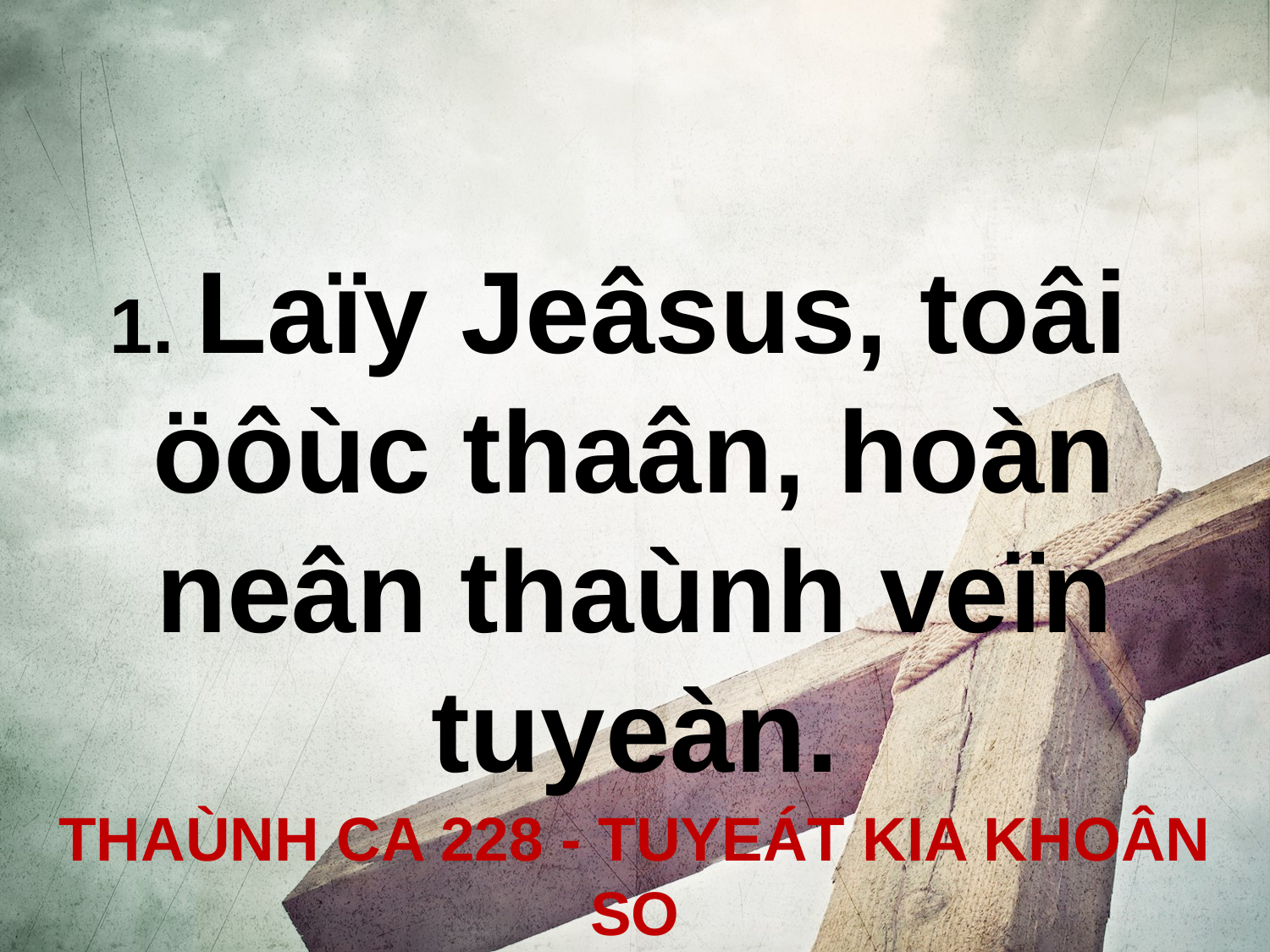

1. Laïy Jeâsus, toâi
öôùc thaân, hoàn neân thaùnh veïn tuyeàn.
THAÙNH CA 228 - TUYEÁT KIA KHOÂN SO